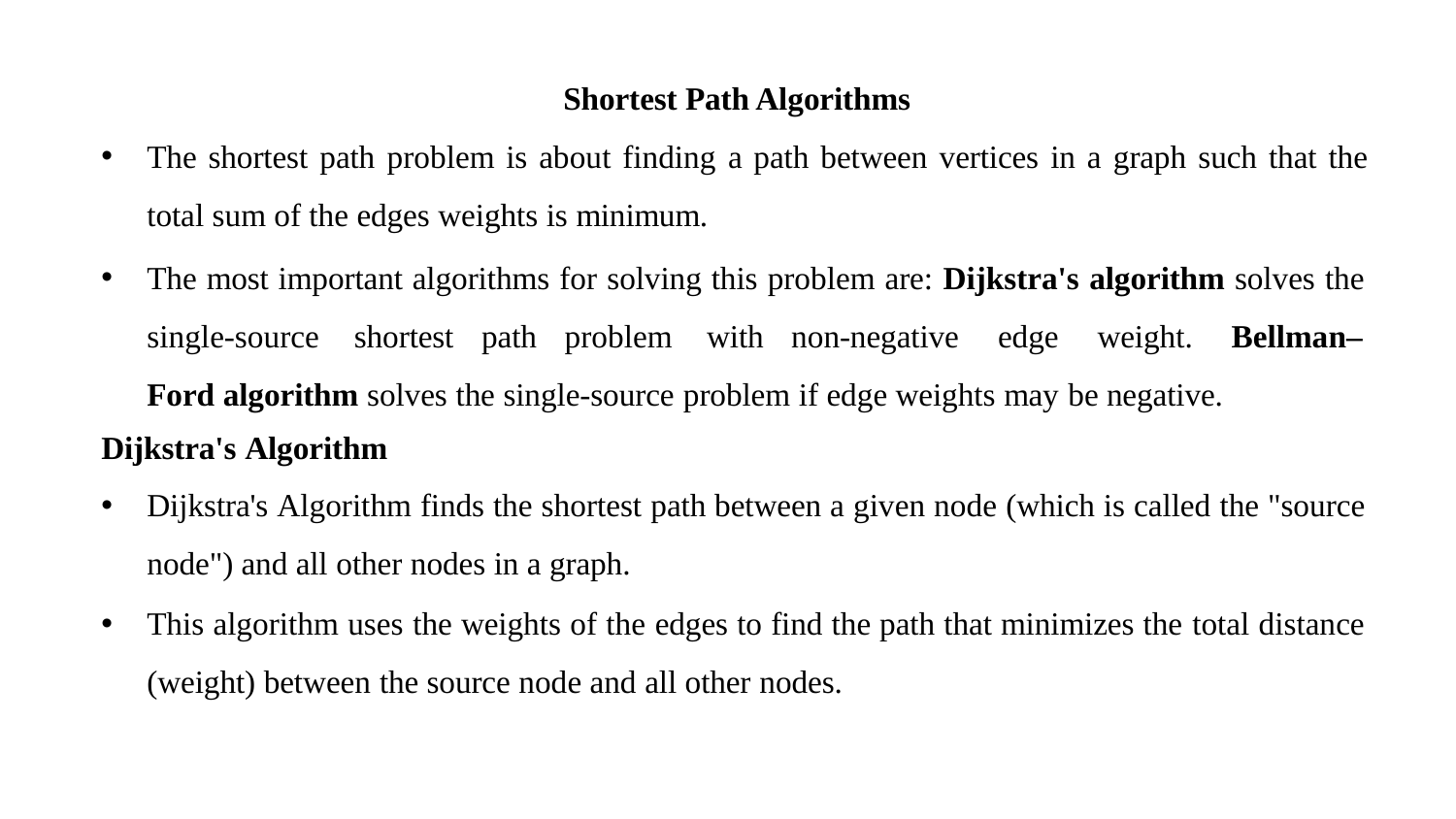

Shortest Path Algorithms
The shortest path problem is about finding a path between vertices in a graph such that the
total sum of the edges weights is minimum.
The most important algorithms for solving this problem are: Dijkstra's algorithm solves the  single-source   shortest path problem   with non-negative  edge  weight.  Bellman–  Ford algorithm solves the single-source problem if edge weights may be negative.
Dijkstra's Algorithm
Dijkstra's Algorithm finds the shortest path between a given node (which is called the "source  node") and all other nodes in a graph.
This algorithm uses the weights of the edges to find the path that minimizes the total distance  (weight) between the source node and all other nodes.